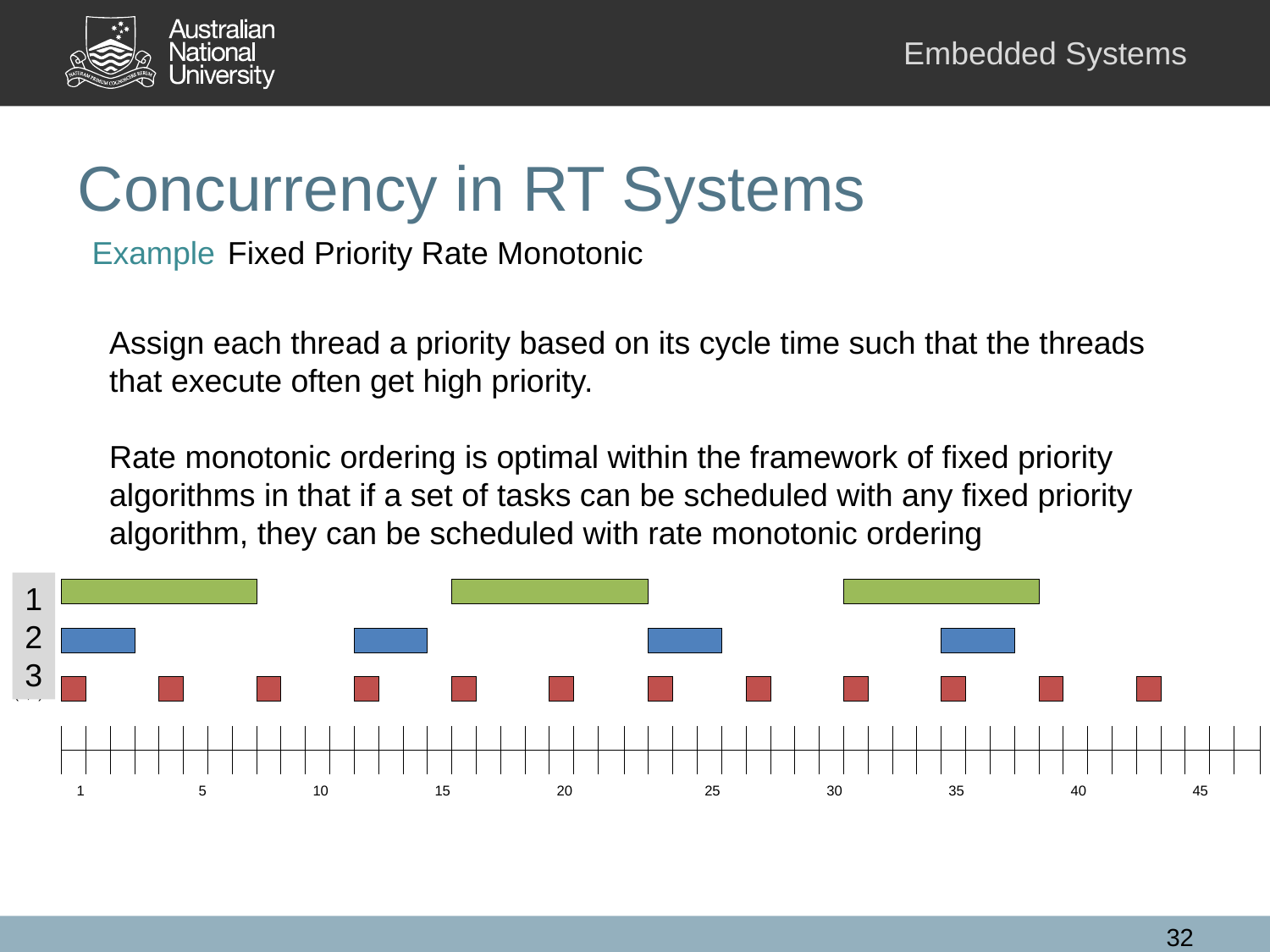

# Concurrency in RT Systems
Example	 Fixed Priority Rate Monotonic
Assign each thread a priority based on its cycle time such that the threads that execute often get high priority.

Rate monotonic ordering is optimal within the framework of fixed priority algorithms in that if a set of tasks can be scheduled with any fixed priority algorithm, they can be scheduled with rate monotonic ordering
|  |  |  |  |  |  |  |  |  |  |  |  |  |  |  |  |  |  |  |  |  |  |  |  |  |  |  |  |  |  |  |  |  |  |  |  |  |  |  |  |  |  |  |  |  |  |  |  |  |  |  |
| --- | --- | --- | --- | --- | --- | --- | --- | --- | --- | --- | --- | --- | --- | --- | --- | --- | --- | --- | --- | --- | --- | --- | --- | --- | --- | --- | --- | --- | --- | --- | --- | --- | --- | --- | --- | --- | --- | --- | --- | --- | --- | --- | --- | --- | --- | --- | --- | --- | --- | --- |
|  |  |  |  |  |  |  |  |  |  |  |  |  |  |  |  |  |  |  |  |  |  |  |  |  |  |  |  |  |  |  |  |  |  |  |  |  |  |  |  |  |  |  |  |  |  |  |  |  |  |  |
| (16,8) |  |  |  |  |  |  |  |  |  |  |  |  |  |  |  |  |  |  |  |  |  |  |  |  |  |  |  |  |  |  |  |  |  |  |  |  |  |  |  |  |  |  |  |  |  |  |  |  |  |  |
|  |  |  |  |  |  |  |  |  |  |  |  |  |  |  |  |  |  |  |  |  |  |  |  |  |  |  |  |  |  |  |  |  |  |  |  |  |  |  |  |  |  |  |  |  |  |  |  |  |  |  |
| (12,3) |  |  |  |  |  |  |  |  |  |  |  |  |  |  |  |  |  |  |  |  |  |  |  |  |  |  |  |  |  |  |  |  |  |  |  |  |  |  |  |  |  |  |  |  |  |  |  |  |  |  |
|  |  |  |  |  |  |  |  |  |  |  |  |  |  |  |  |  |  |  |  |  |  |  |  |  |  |  |  |  |  |  |  |  |  |  |  |  |  |  |  |  |  |  |  |  |  |  |  |  |  |  |
| (4,1) |  |  |  |  |  |  |  |  |  |  |  |  |  |  |  |  |  |  |  |  |  |  |  |  |  |  |  |  |  |  |  |  |  |  |  |  |  |  |  |  |  |  |  |  |  |  |  |  |  |  |
|  |  |  |  |  |  |  |  |  |  |  |  |  |  |  |  |  |  |  |  |  |  |  |  |  |  |  |  |  |  |  |  |  |  |  |  |  |  |  |  |  |  |  |  |  |  |  |  |  |  |  |
|  |  |  |  |  |  |  |  |  |  |  |  |  |  |  |  |  |  |  |  |  |  |  |  |  |  |  |  |  |  |  |  |  |  |  |  |  |  |  |  |  |  |  |  |  |  |  |  |  |  |  |
|  |  |  |  |  |  |  |  |  |  |  |  |  |  |  |  |  |  |  |  |  |  |  |  |  |  |  |  |  |  |  |  |  |  |  |  |  |  |  |  |  |  |  |  |  |  |  |  |  |  |  |
|  |  | 1 |  |  |  |  | 5 |  |  |  |  | 10 |  |  |  |  | 15 |  |  |  |  | 20 |  |  |  |  |  | 25 |  |  |  |  | 30 |  |  |  |  | 35 |  |  |  |  | 40 |  |  |  |  | 45 |  |  |
1
2
3
32